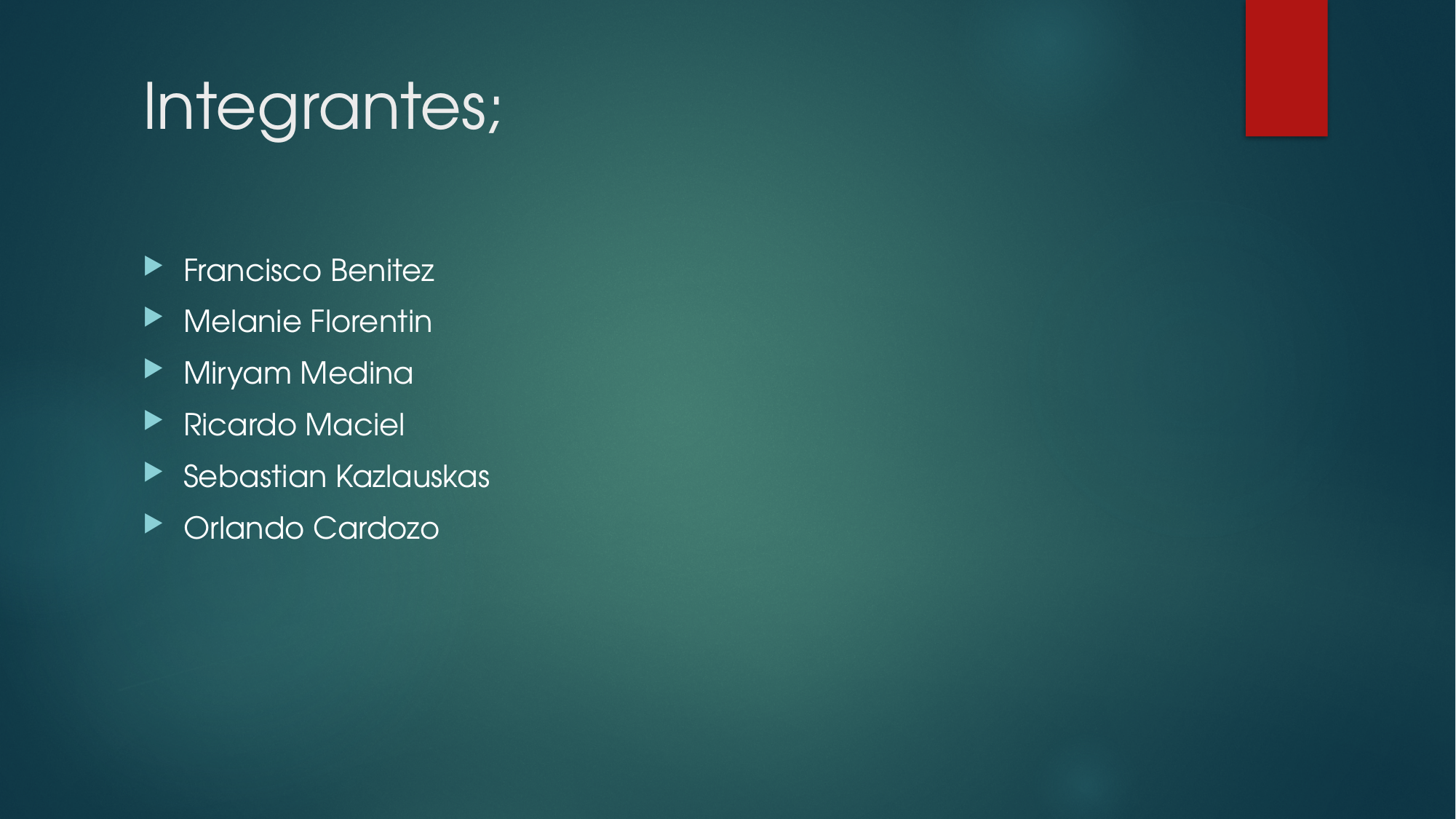

# Integrantes;
Francisco Benitez
Melanie Florentin
Miryam Medina
Ricardo Maciel
Sebastian Kazlauskas
Orlando Cardozo